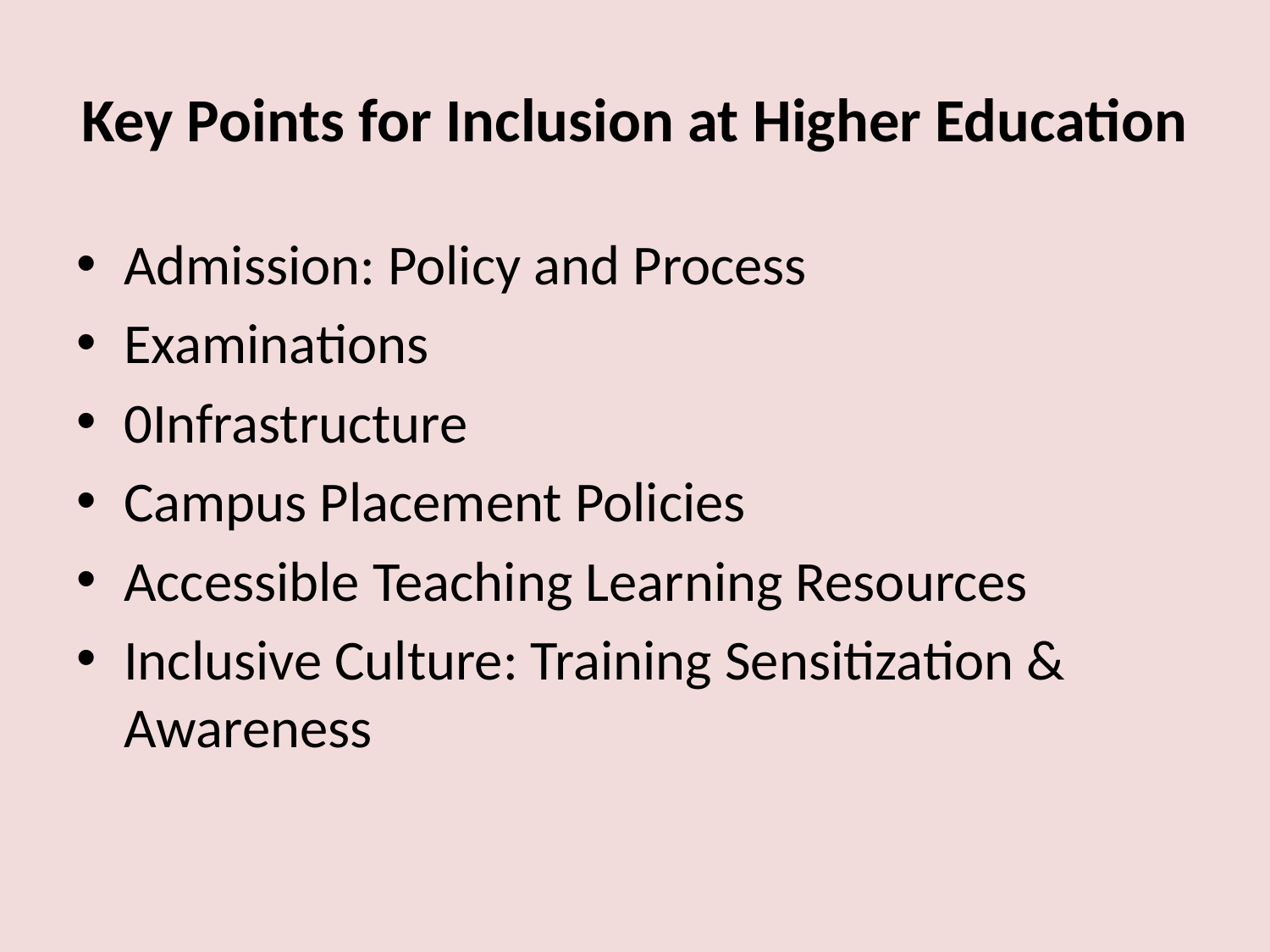

# Key Points for Inclusion at Higher Education
Admission: Policy and Process
Examinations
0Infrastructure
Campus Placement Policies
Accessible Teaching Learning Resources
Inclusive Culture: Training Sensitization & Awareness